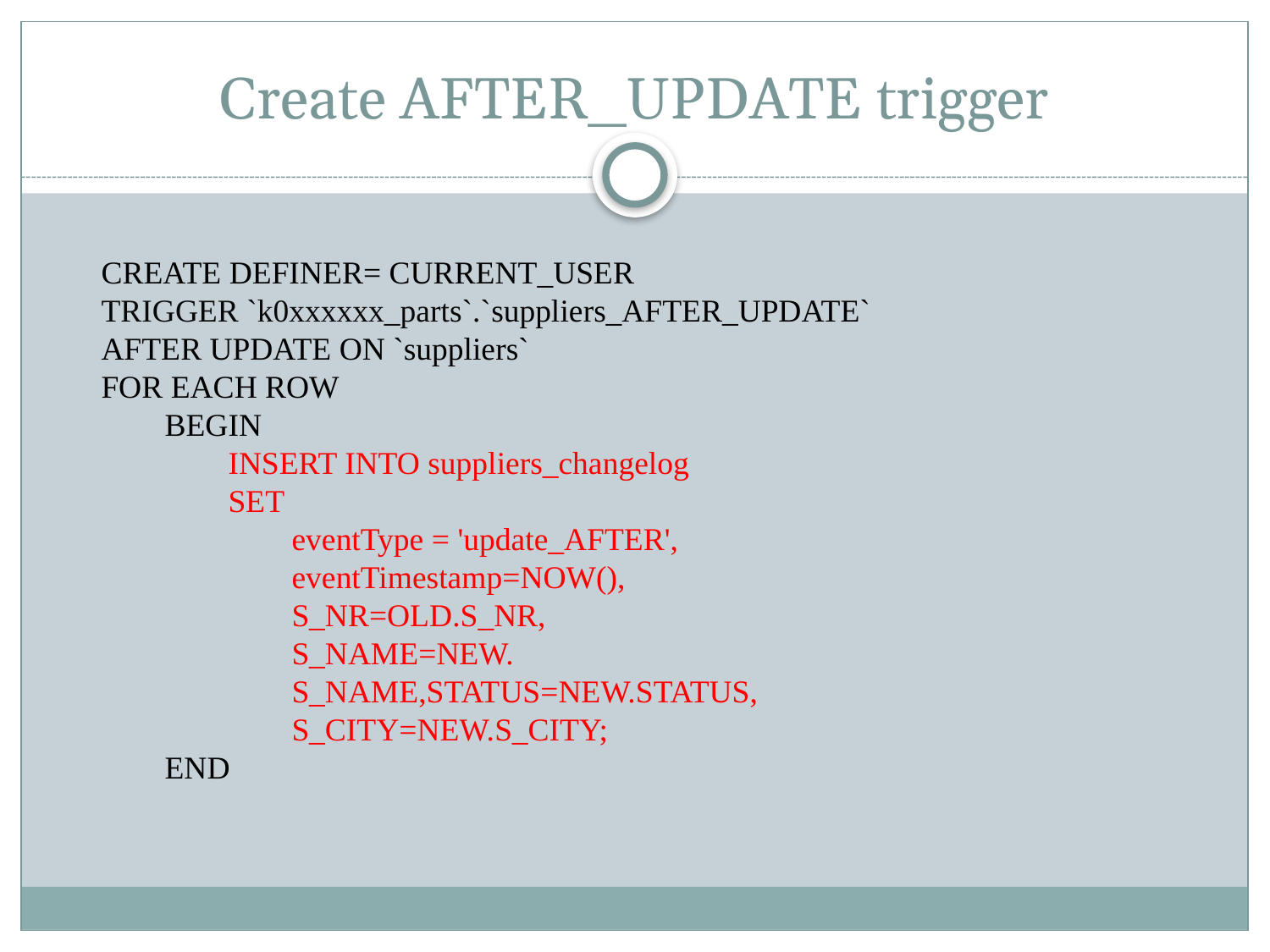

# Create AFTER_UPDATE trigger
CREATE DEFINER= CURRENT_USER
TRIGGER `k0xxxxxx_parts`.`suppliers_AFTER_UPDATE`
AFTER UPDATE ON `suppliers`
FOR EACH ROW
BEGIN
INSERT INTO suppliers_changelog
SET
eventType = 'update_AFTER',
eventTimestamp=NOW(),
S_NR=OLD.S_NR,
S_NAME=NEW.
S_NAME,STATUS=NEW.STATUS,
S_CITY=NEW.S_CITY;
END